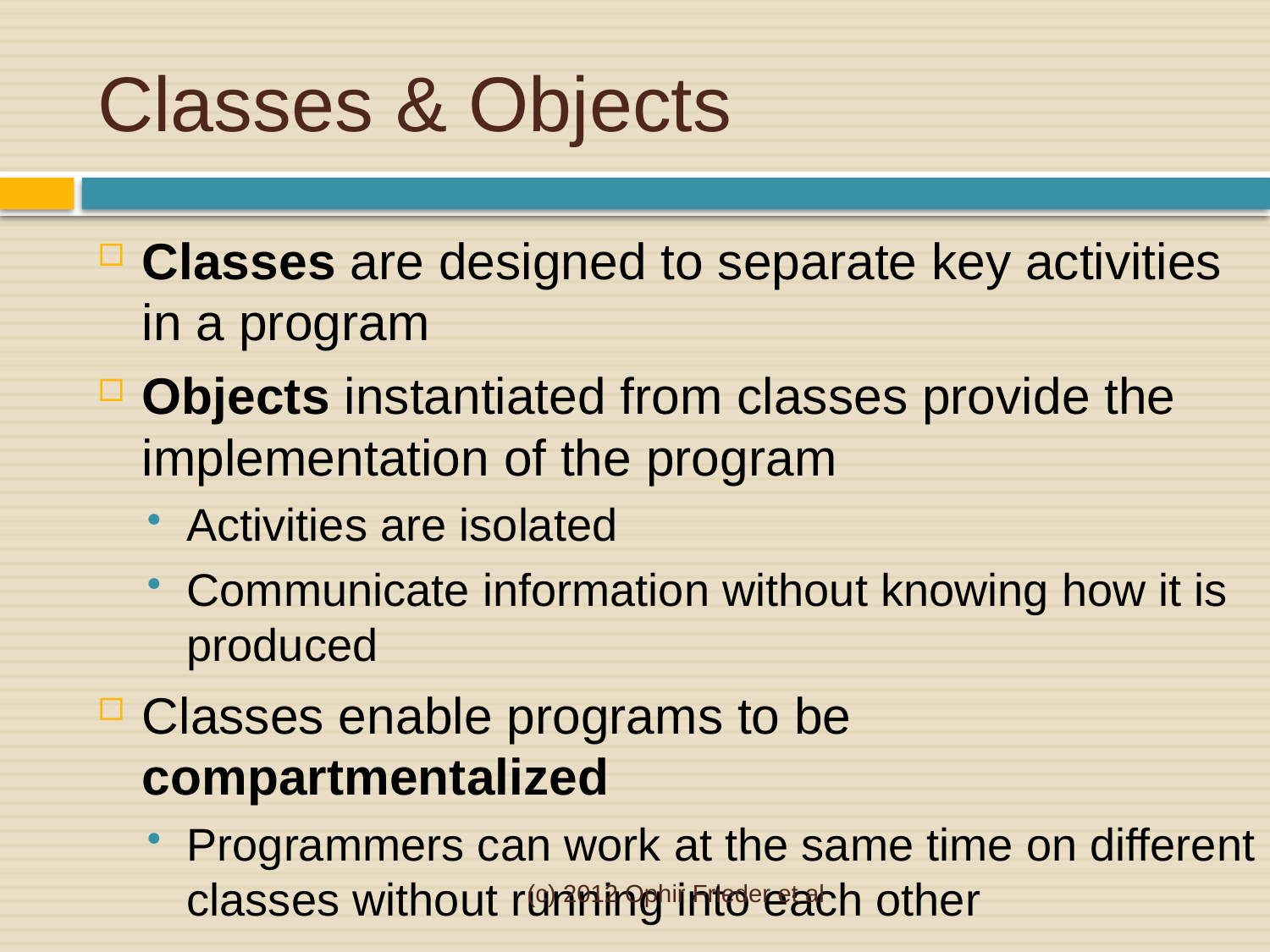

# Classes & Objects
Classes are designed to separate key activities in a program
Objects instantiated from classes provide the implementation of the program
Activities are isolated
Communicate information without knowing how it is produced
Classes enable programs to be compartmentalized
Programmers can work at the same time on different classes without running into each other

(c) 2012 Ophir Frieder et al